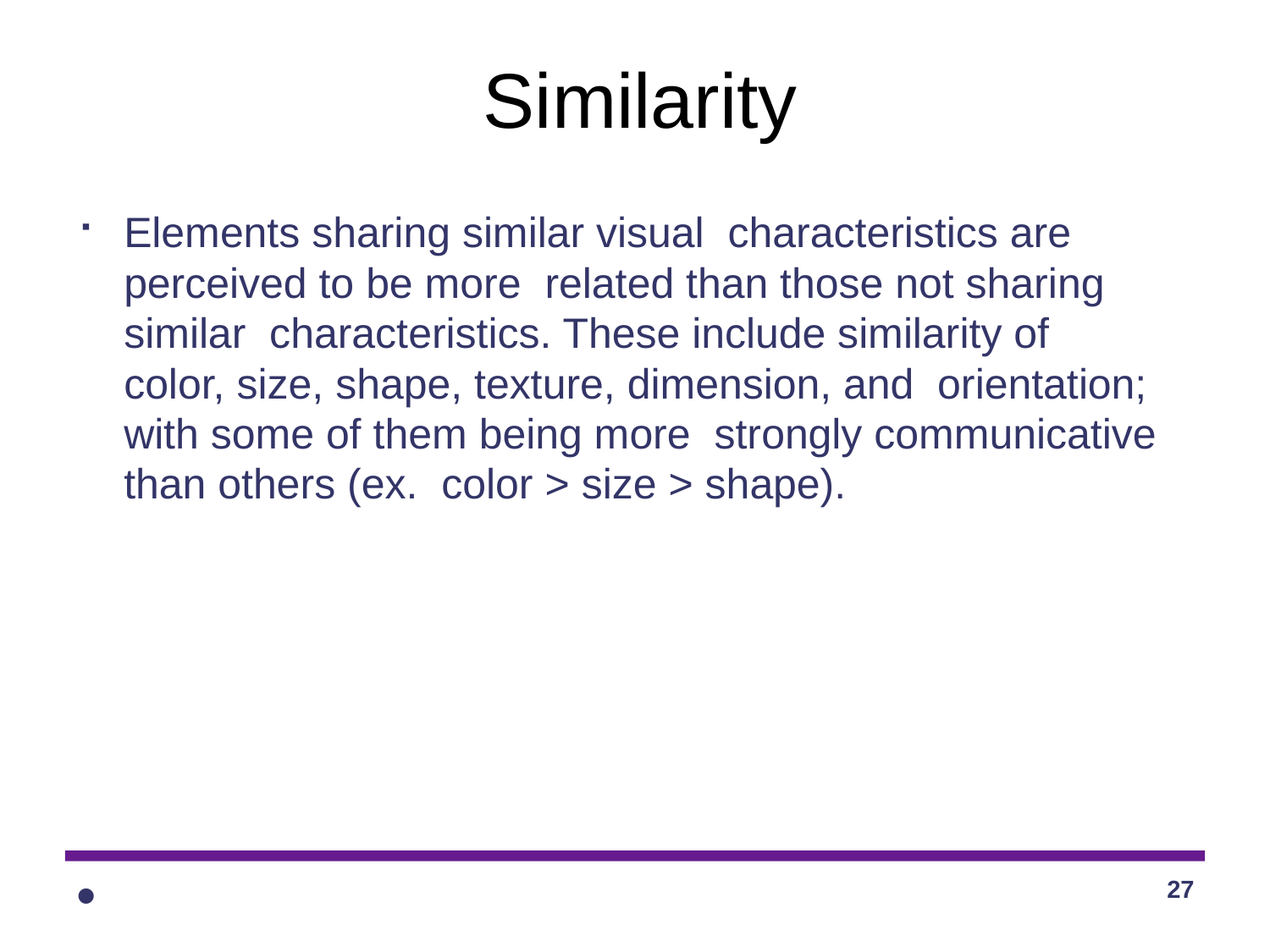

# Similarity
Elements sharing similar visual  characteristics are perceived to be more  related than those not sharing similar  characteristics. These include similarity of  color, size, shape, texture, dimension, and  orientation; with some of them being more  strongly communicative than others (ex.  color > size > shape).
•
27